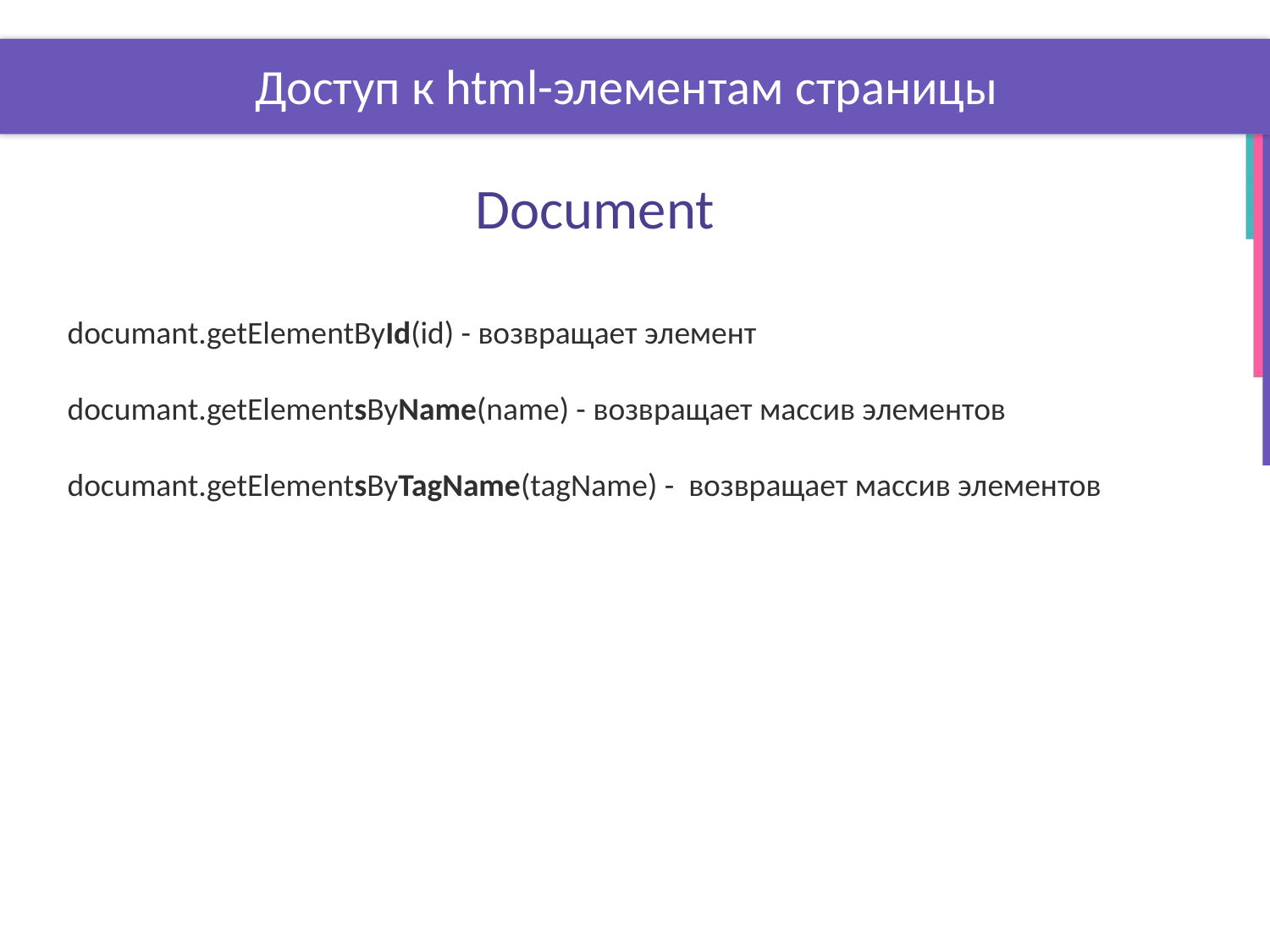

# Доступ к html-элементам страницы
Document
documant.getElementById(id) - возвращает элемент

documant.getElementsByName(name) - возвращает массив элементов

documant.getElementsByTagName(tagName) -  возвращает массив элементов